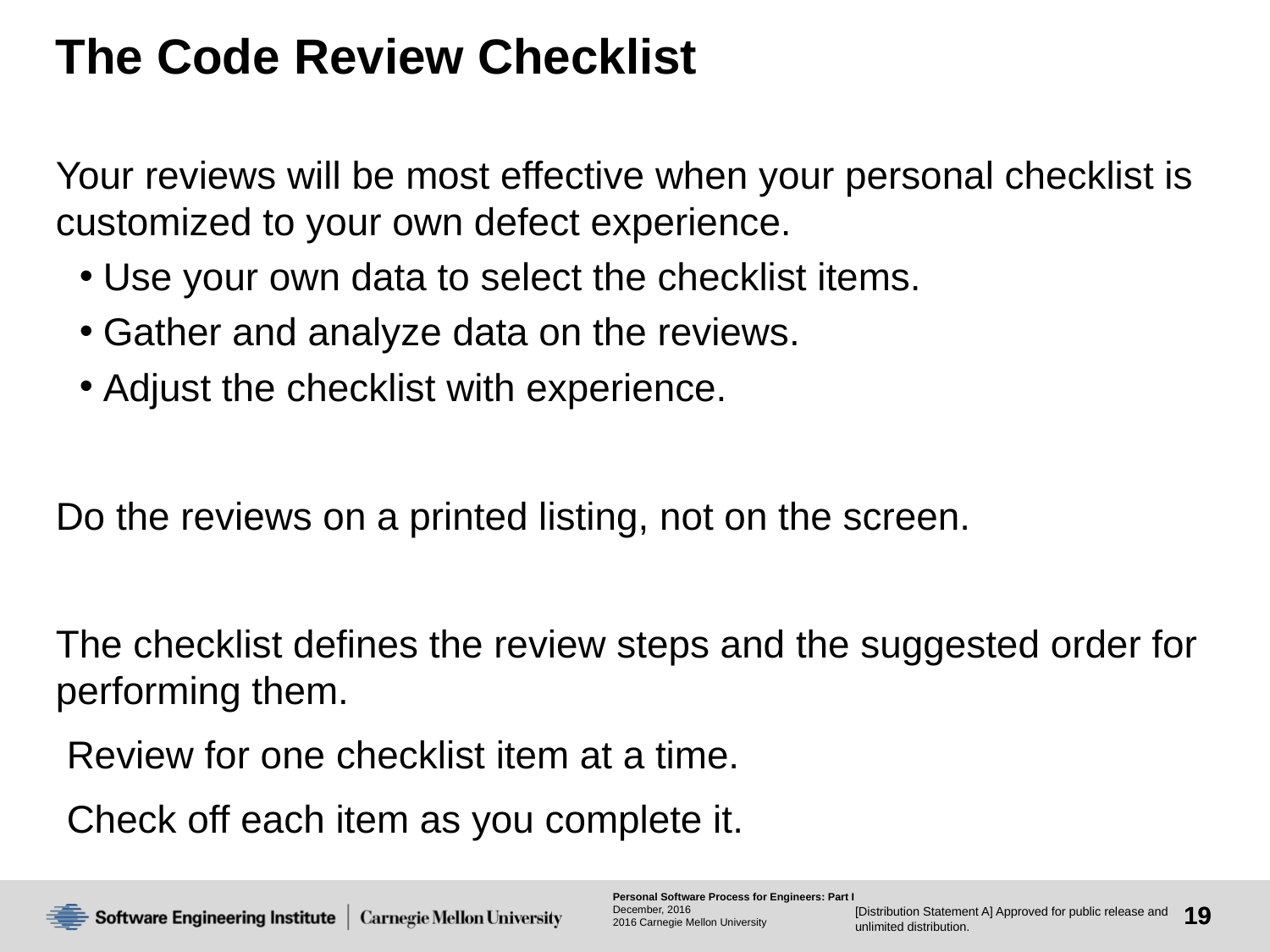

# The Code Review Checklist
Your reviews will be most effective when your personal checklist is customized to your own defect experience.
Use your own data to select the checklist items.
Gather and analyze data on the reviews.
Adjust the checklist with experience.

Do the reviews on a printed listing, not on the screen.

The checklist defines the review steps and the suggested order for performing them.
 Review for one checklist item at a time.
 Check off each item as you complete it.